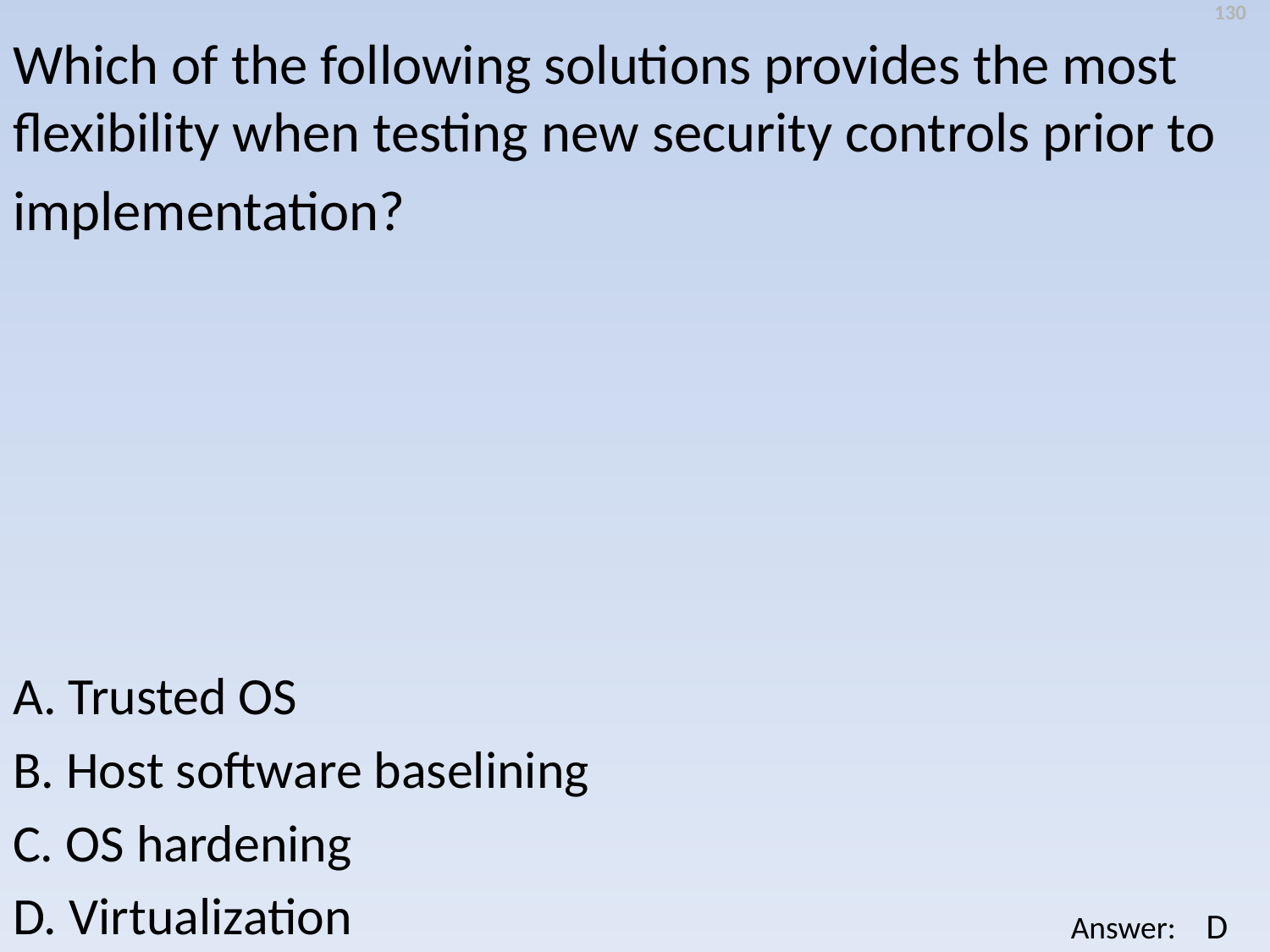

130
Which of the following solutions provides the most flexibility when testing new security controls prior to
implementation?
A. Trusted OS
B. Host software baselining
C. OS hardening
D. Virtualization
D